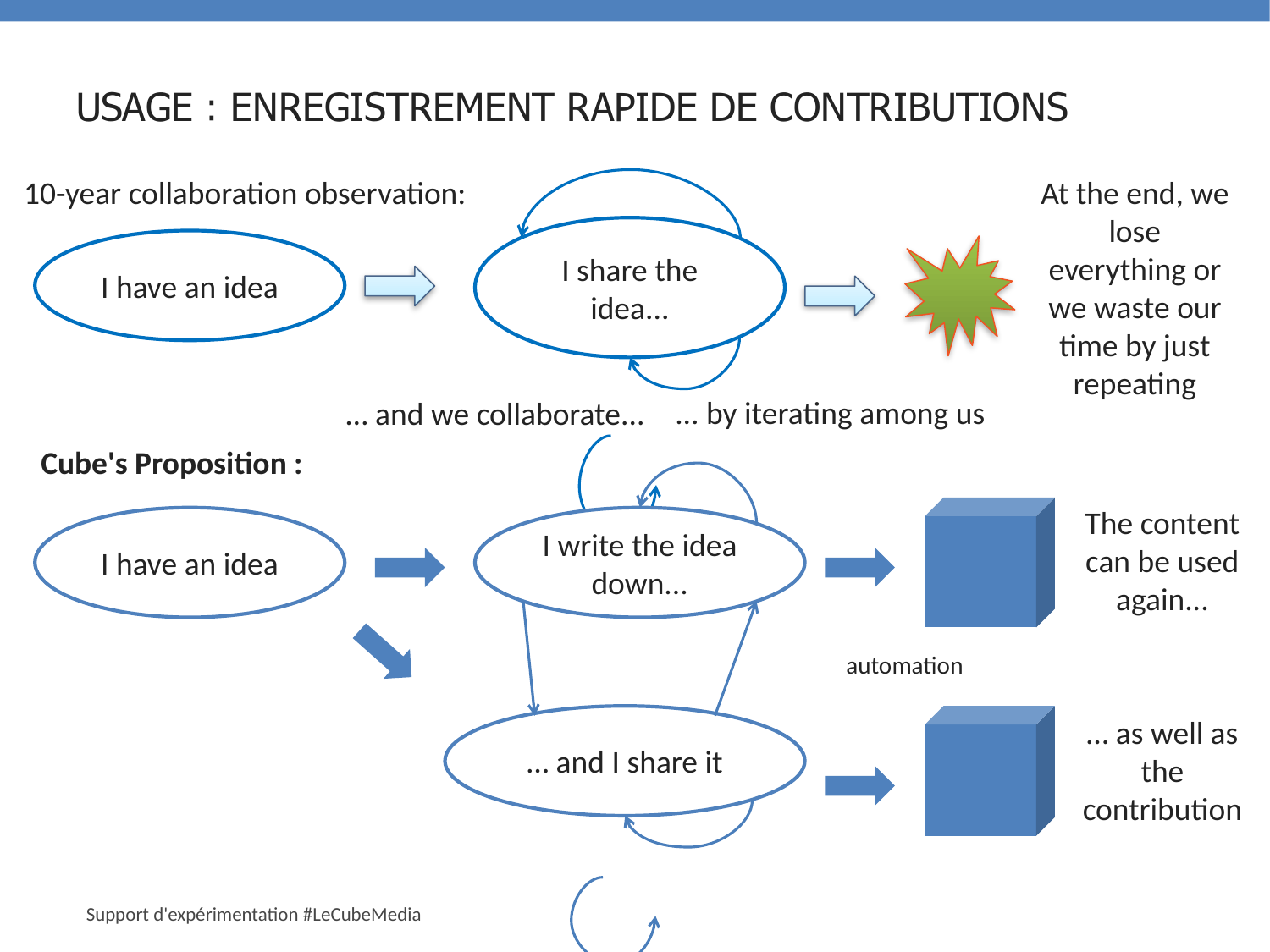

Usage : enregistrement RAPIDE de contributions

10-year collaboration observation:
At the end, we lose everything or we waste our time by just repeating
I share the idea...
I have an idea

... by iterating among us
… and we collaborate...

Cube's Proposition :

The content can be used again...

I have an idea
I write the idea down...

automation
… and I share it

… as well as the contribution

Support d'expérimentation #LeCubeMedia